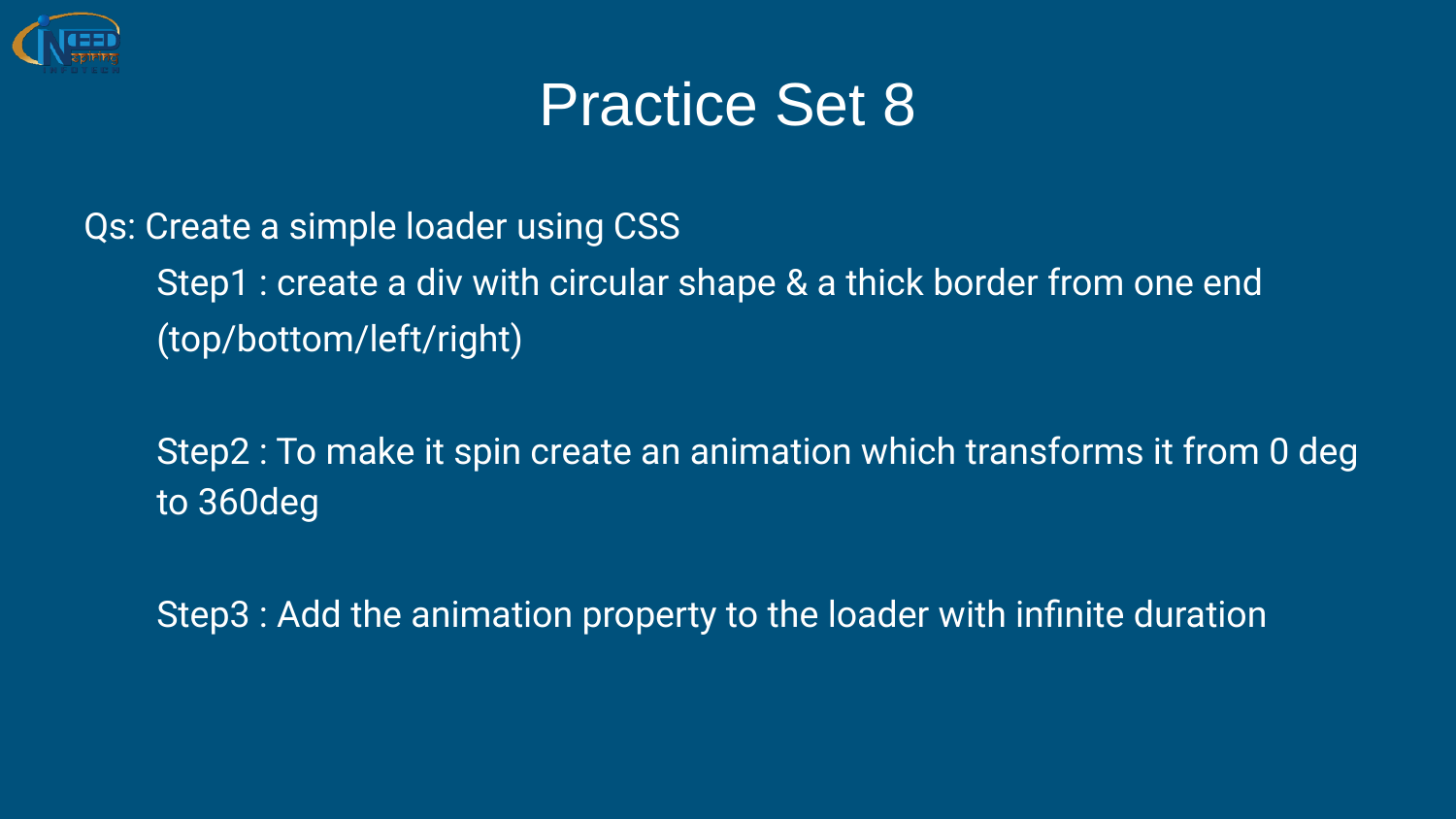

# Practice Set 8
Qs: Create a simple loader using CSS
Step1 : create a div with circular shape & a thick border from one end
(top/bottom/left/right)

Step2 : To make it spin create an animation which transforms it from 0 deg to 360deg

Step3 : Add the animation property to the loader with infinite duration